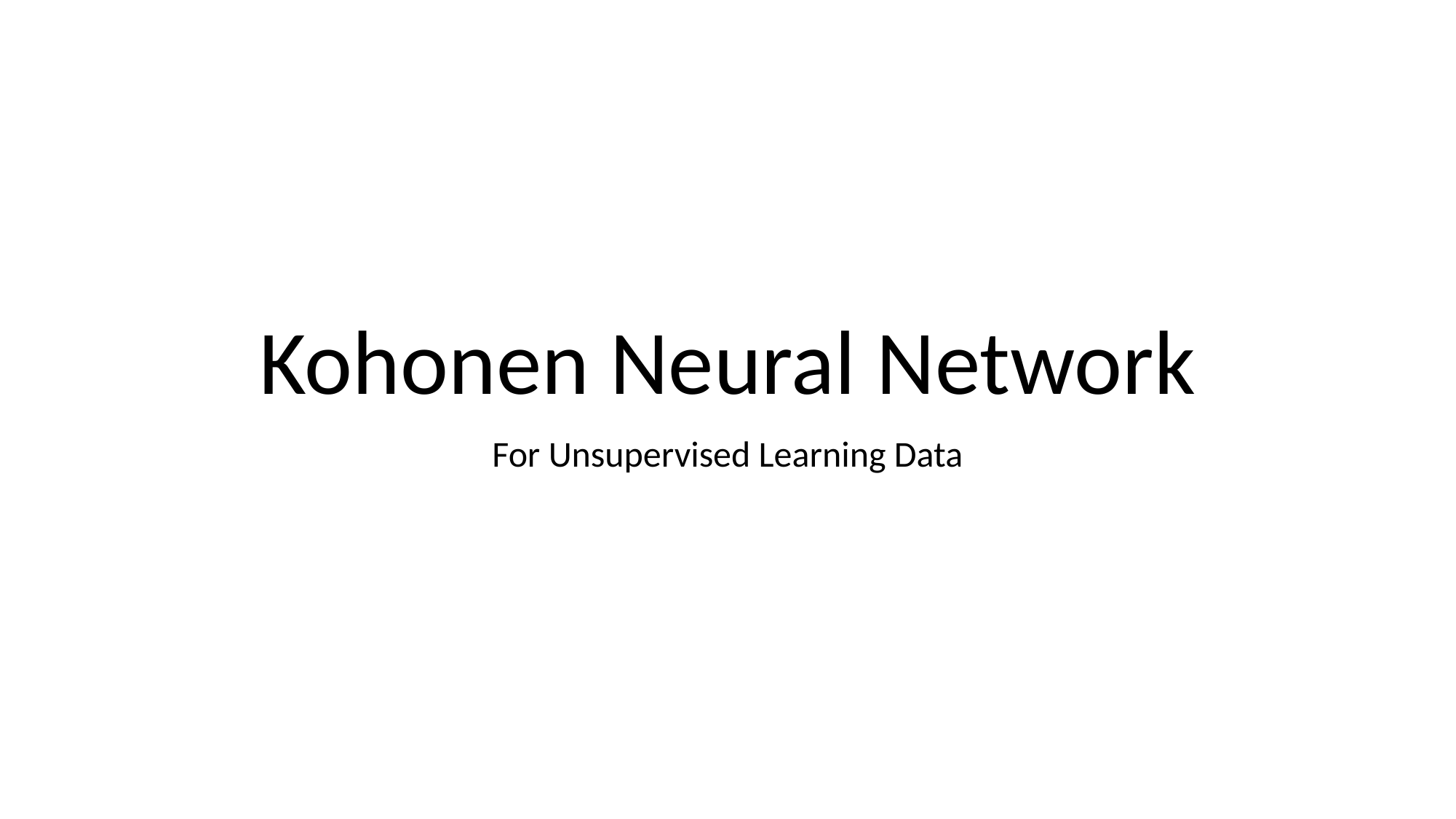

# Kohonen Neural Network
For Unsupervised Learning Data